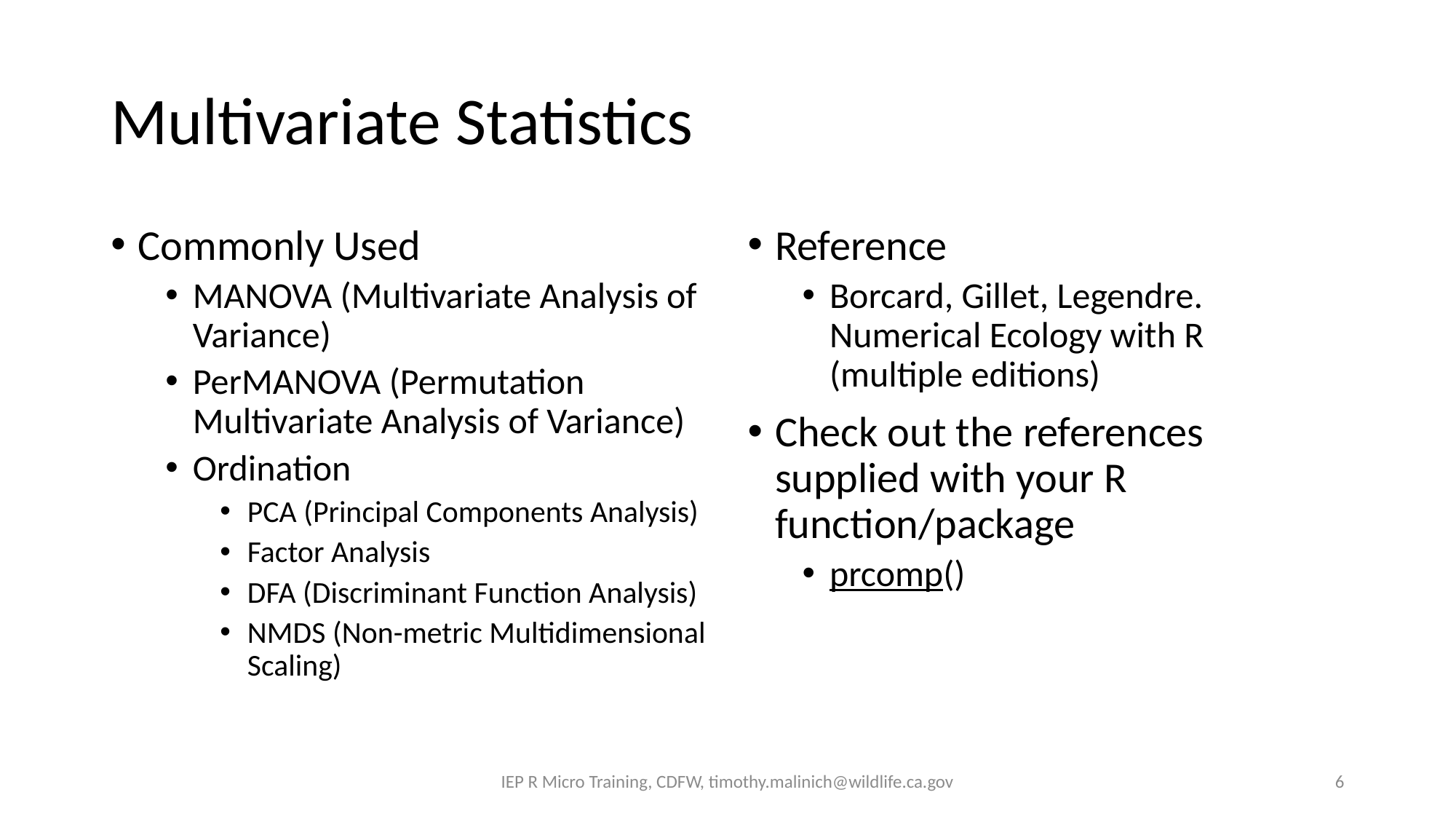

# Multivariate Statistics
Commonly Used
MANOVA (Multivariate Analysis of Variance)
PerMANOVA (Permutation Multivariate Analysis of Variance)
Ordination
PCA (Principal Components Analysis)
Factor Analysis
DFA (Discriminant Function Analysis)
NMDS (Non-metric Multidimensional Scaling)
Reference
Borcard, Gillet, Legendre. Numerical Ecology with R (multiple editions)
Check out the references supplied with your R function/package
prcomp()
IEP R Micro Training, CDFW, timothy.malinich@wildlife.ca.gov
6